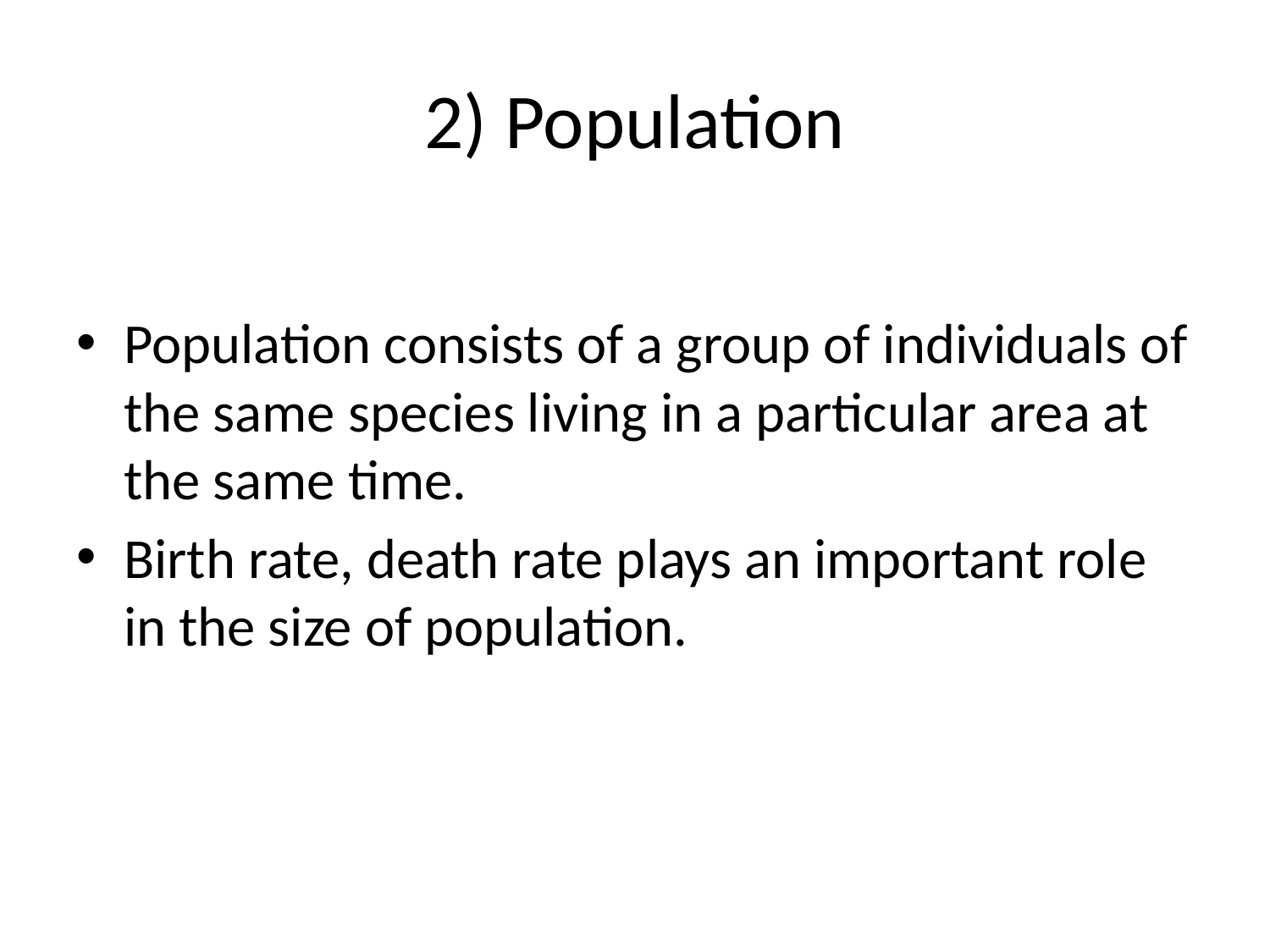

# 2) Population

Population consists of a group of individuals of the same species living in a particular area at the same time.
Birth rate, death rate plays an important role in the size of population.